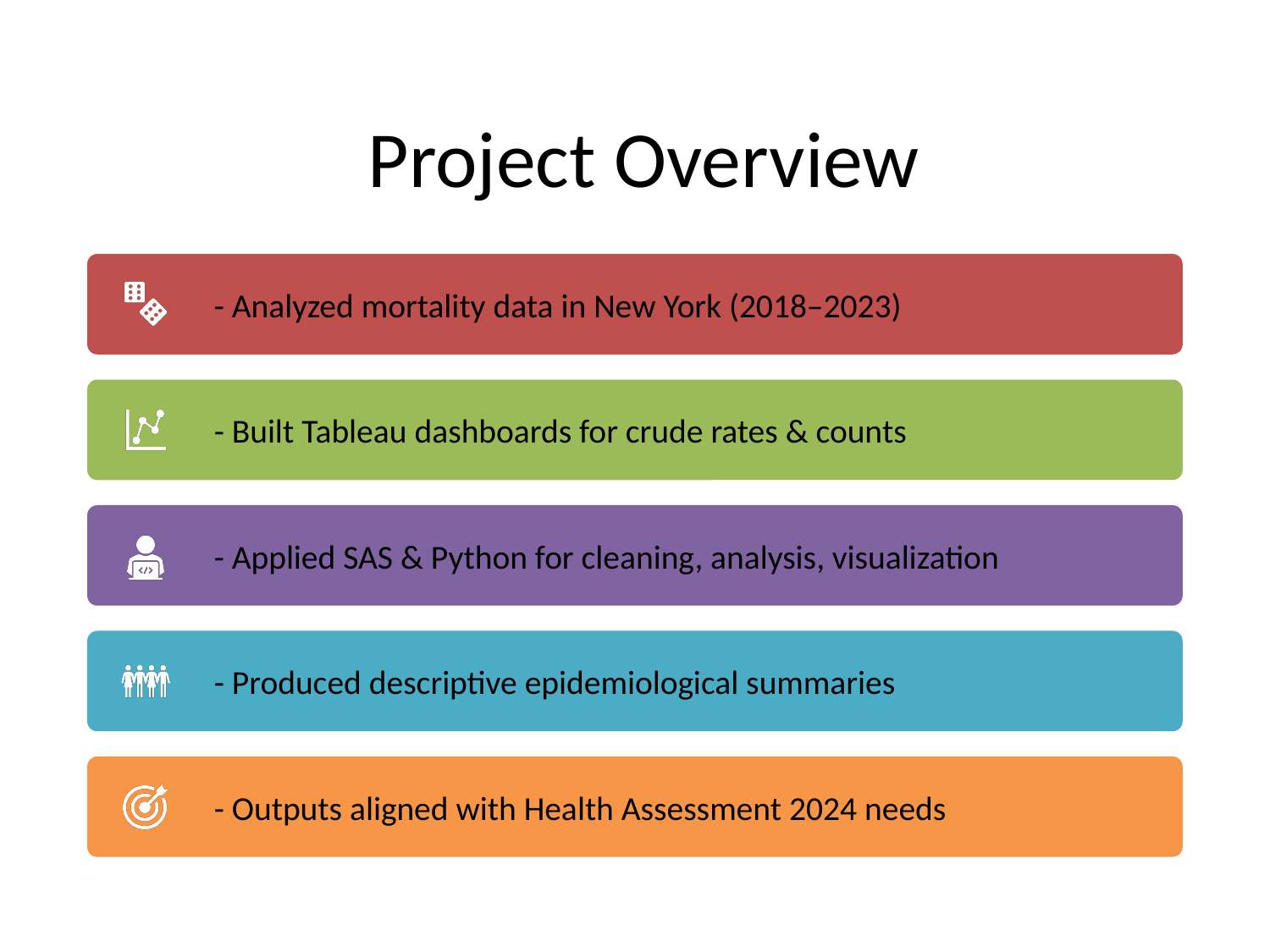

# Project Overview
- Analyzed mortality data in New York (2018–2023)
- Built Tableau dashboards for crude rates & counts
- Applied SAS & Python for cleaning, analysis, visualization
- Produced descriptive epidemiological summaries
- Outputs aligned with Health Assessment 2024 needs